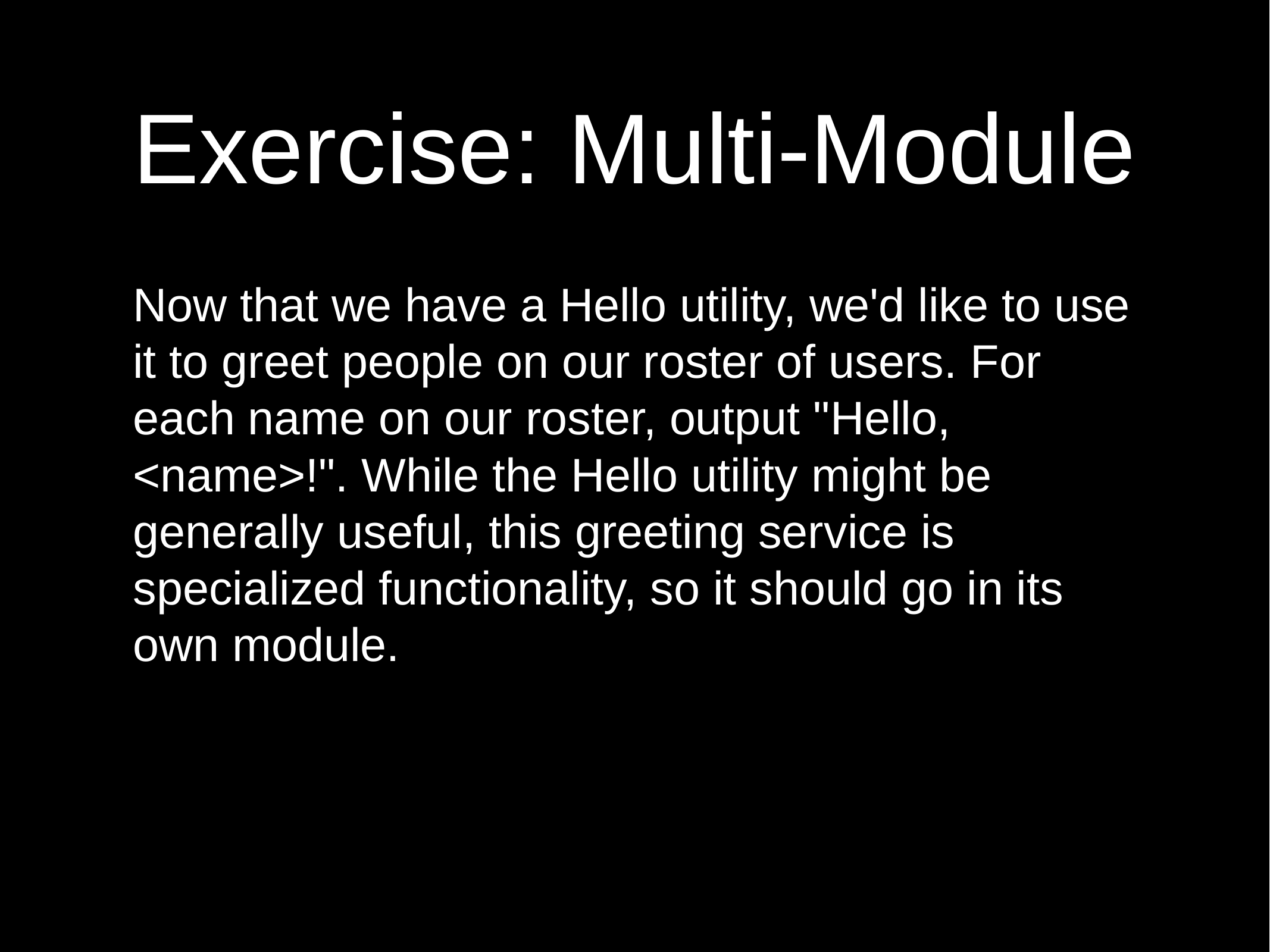

# Exercise: Multi-Module
Now that we have a Hello utility, we'd like to use it to greet people on our roster of users. For each name on our roster, output "Hello, <name>!". While the Hello utility might be generally useful, this greeting service is specialized functionality, so it should go in its own module.